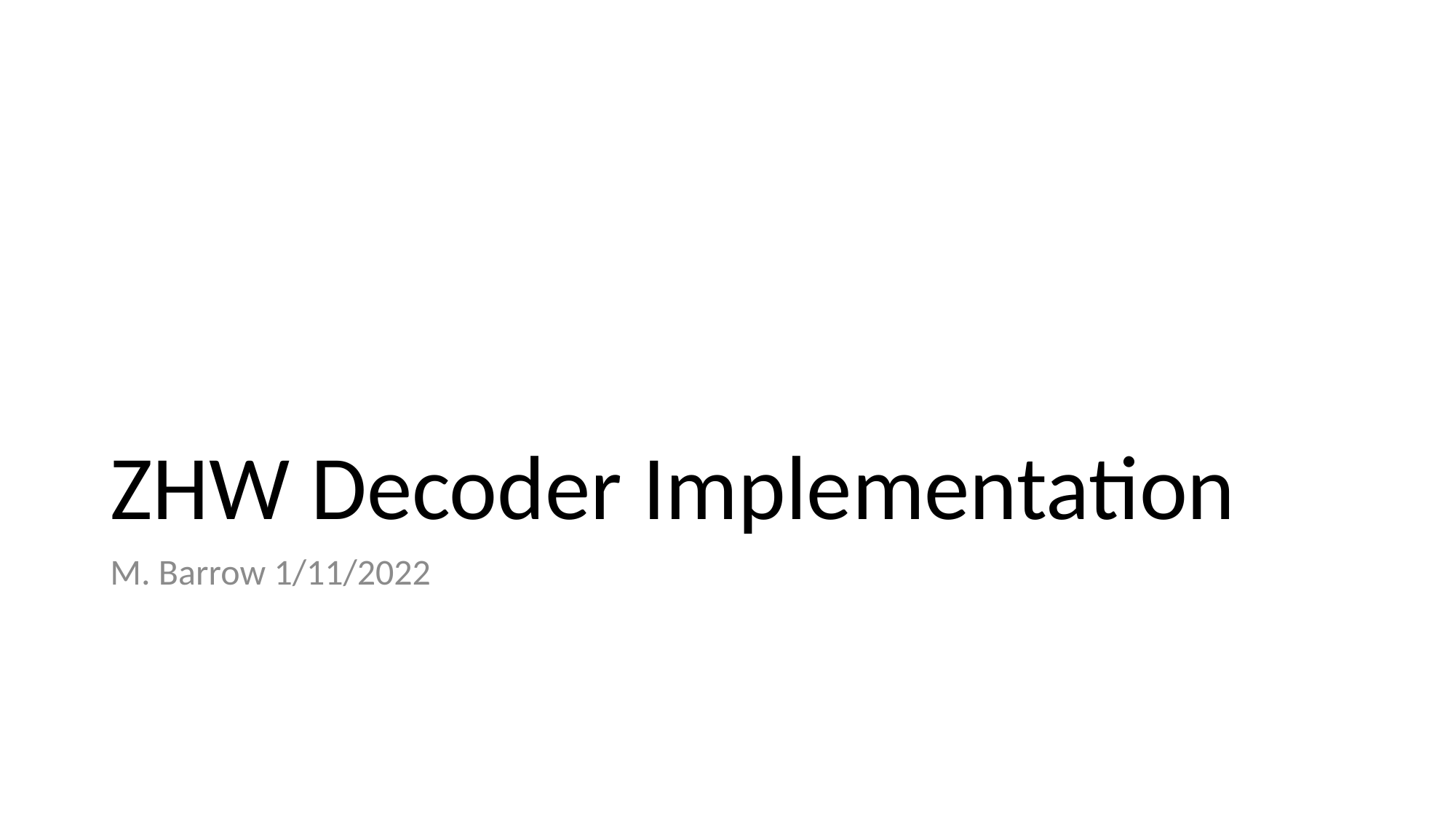

# ZHW Decoder Implementation
M. Barrow 1/11/2022